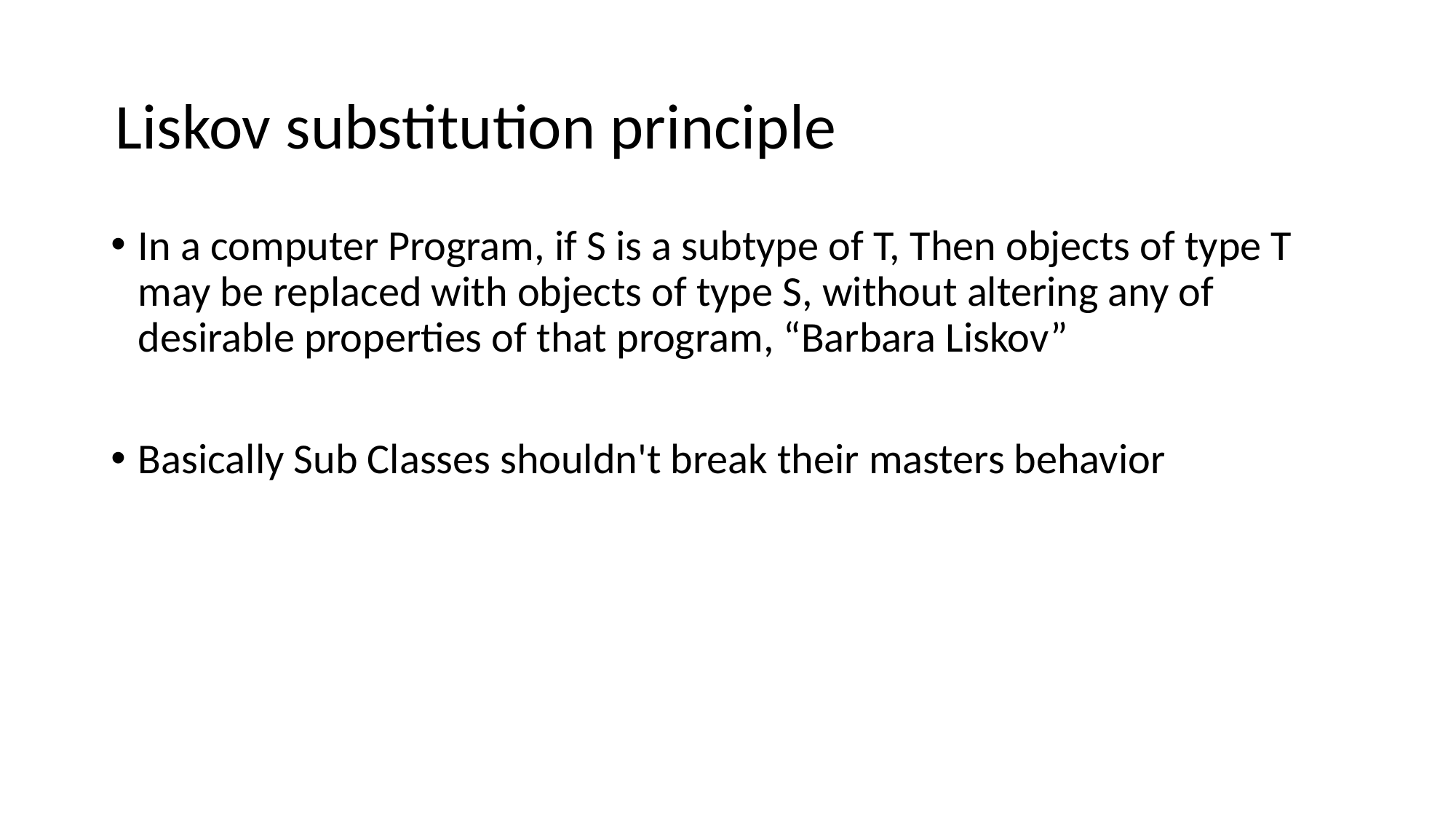

# Liskov substitution principle
In a computer Program, if S is a subtype of T, Then objects of type T may be replaced with objects of type S, without altering any of desirable properties of that program, “Barbara Liskov”

Basically Sub Classes shouldn't break their masters behavior